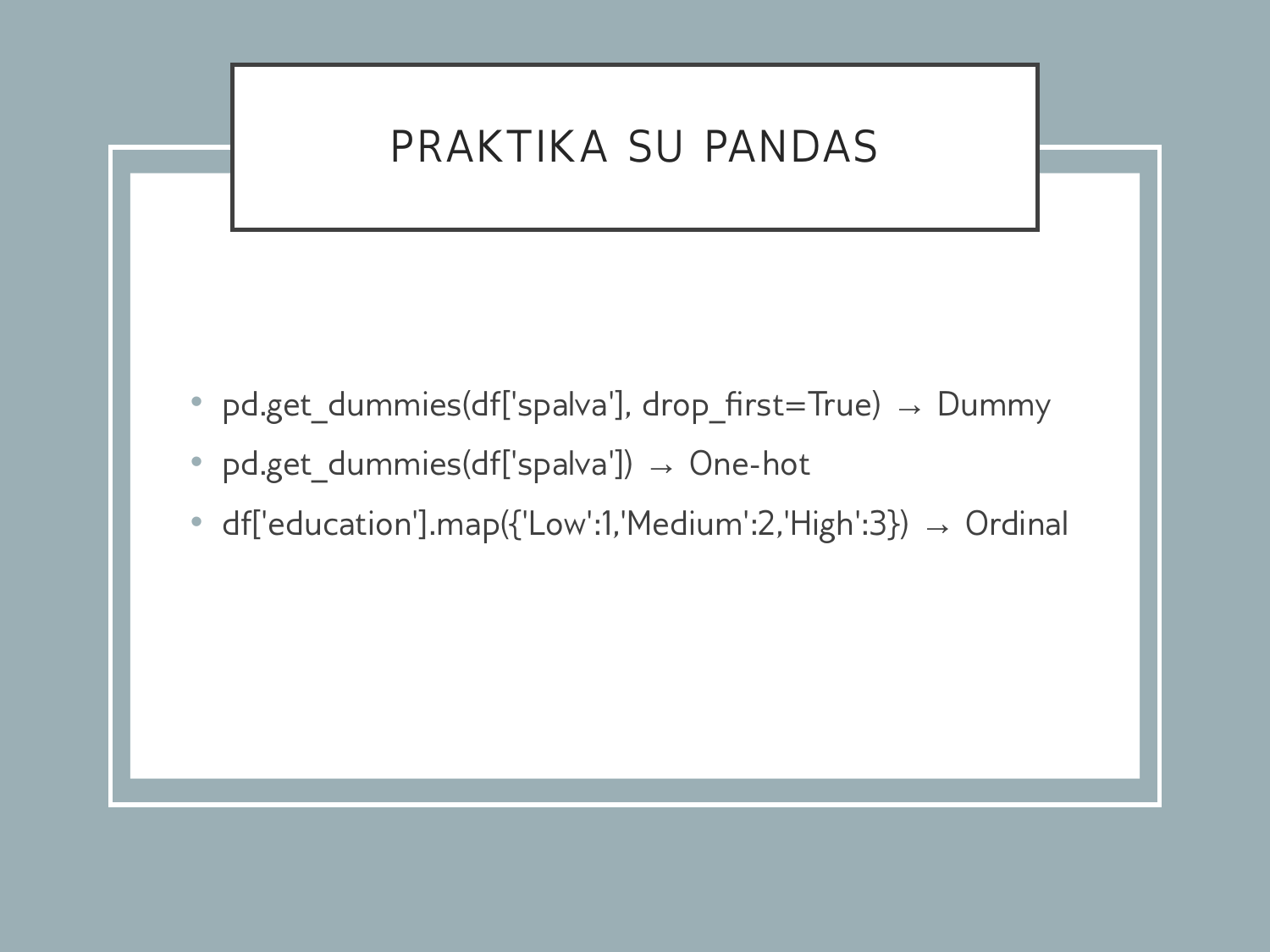

# Praktika su pandas

pd.get_dummies(df['spalva'], drop_first=True) → Dummy
pd.get_dummies(df['spalva']) → One-hot
df['education'].map({'Low':1,'Medium':2,'High':3}) → Ordinal